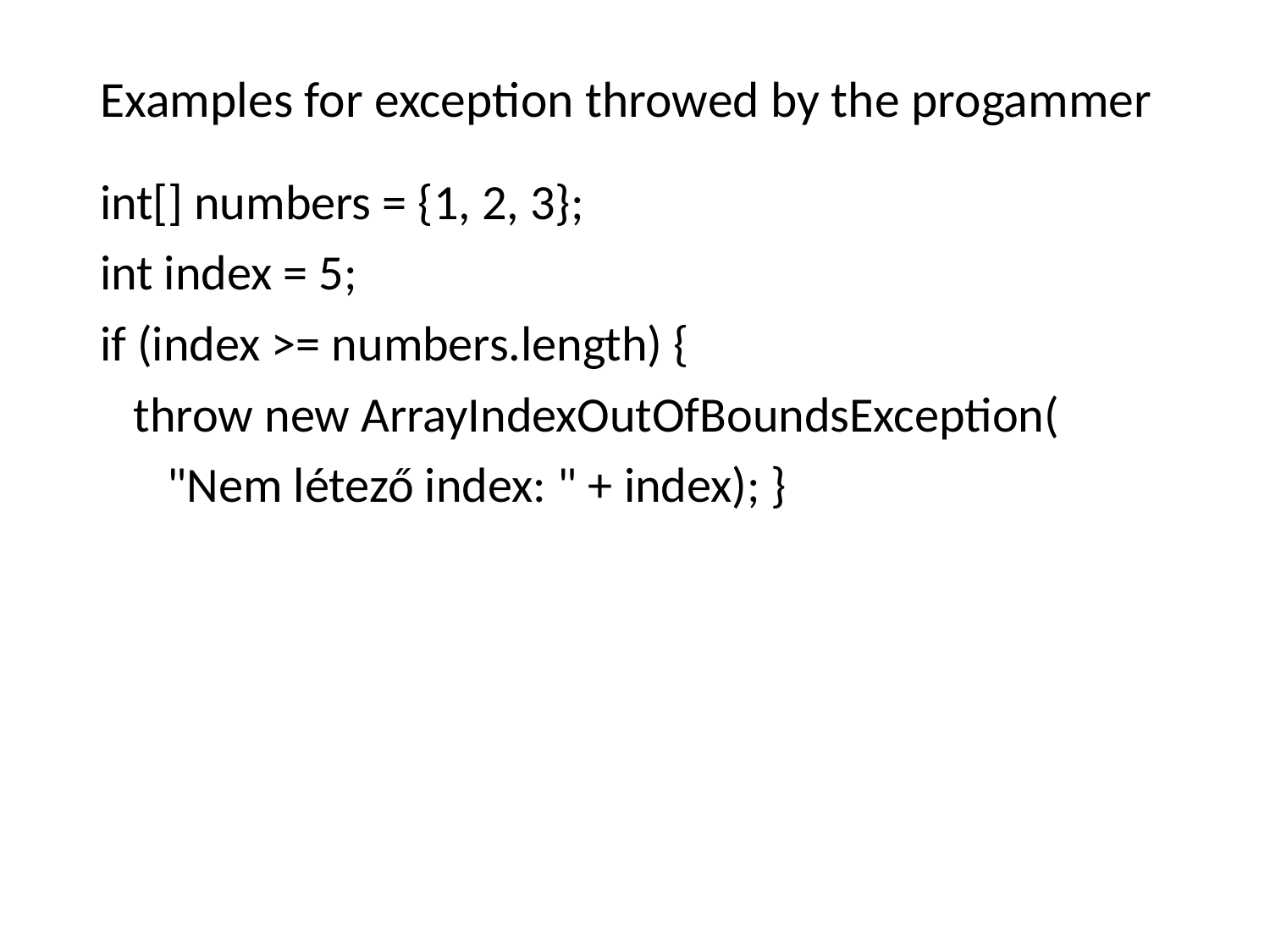

# Examples for exception throwed by the progammer
int[] numbers = {1, 2, 3};
int index = 5;
if (index >= numbers.length) {
   throw new ArrayIndexOutOfBoundsException(
      "Nem létező index: " + index); }